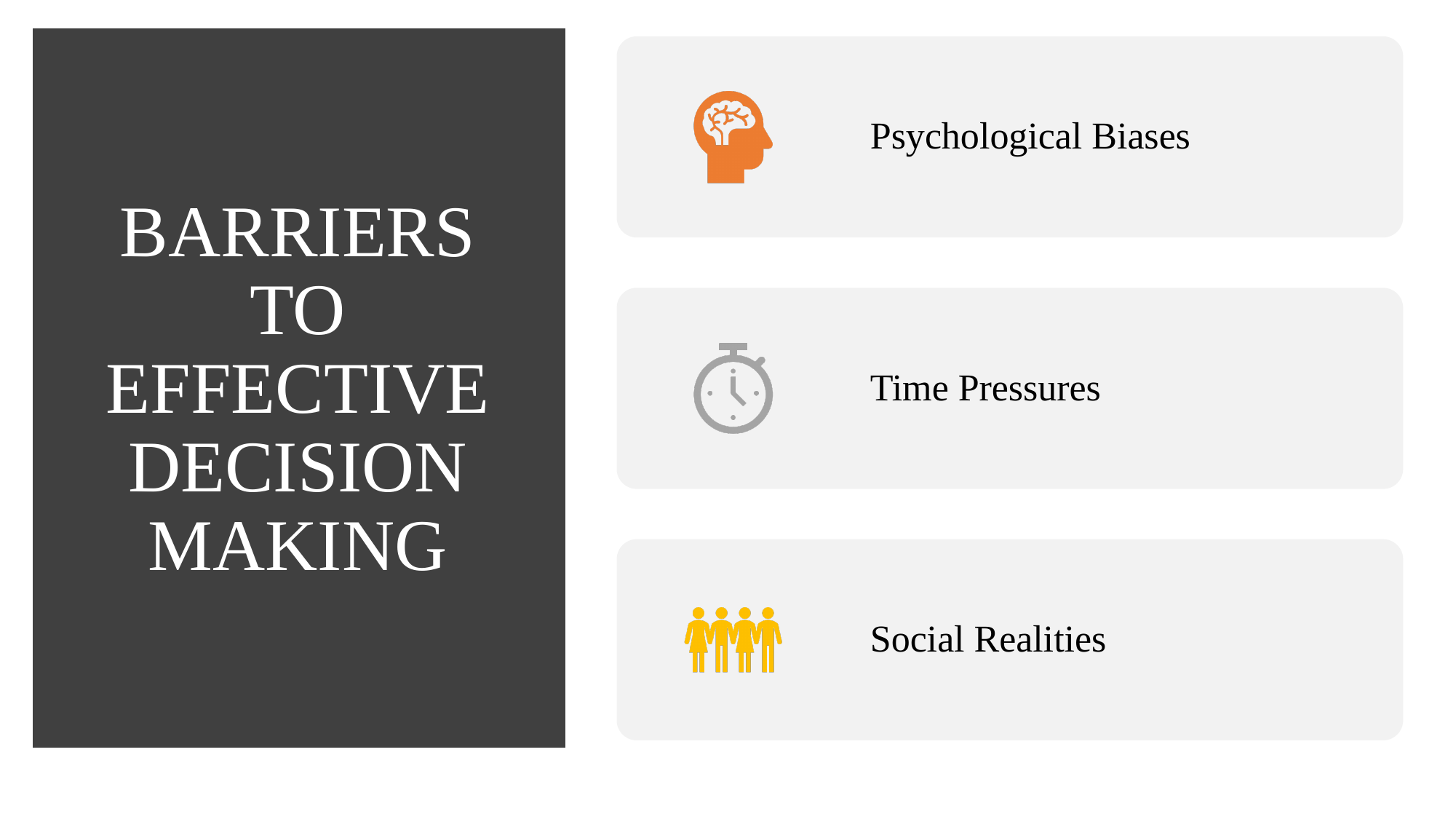

Psychological Biases
Time Pressures
Social Realities
# BARRIERS TO EFFECTIVE DECISION MAKING